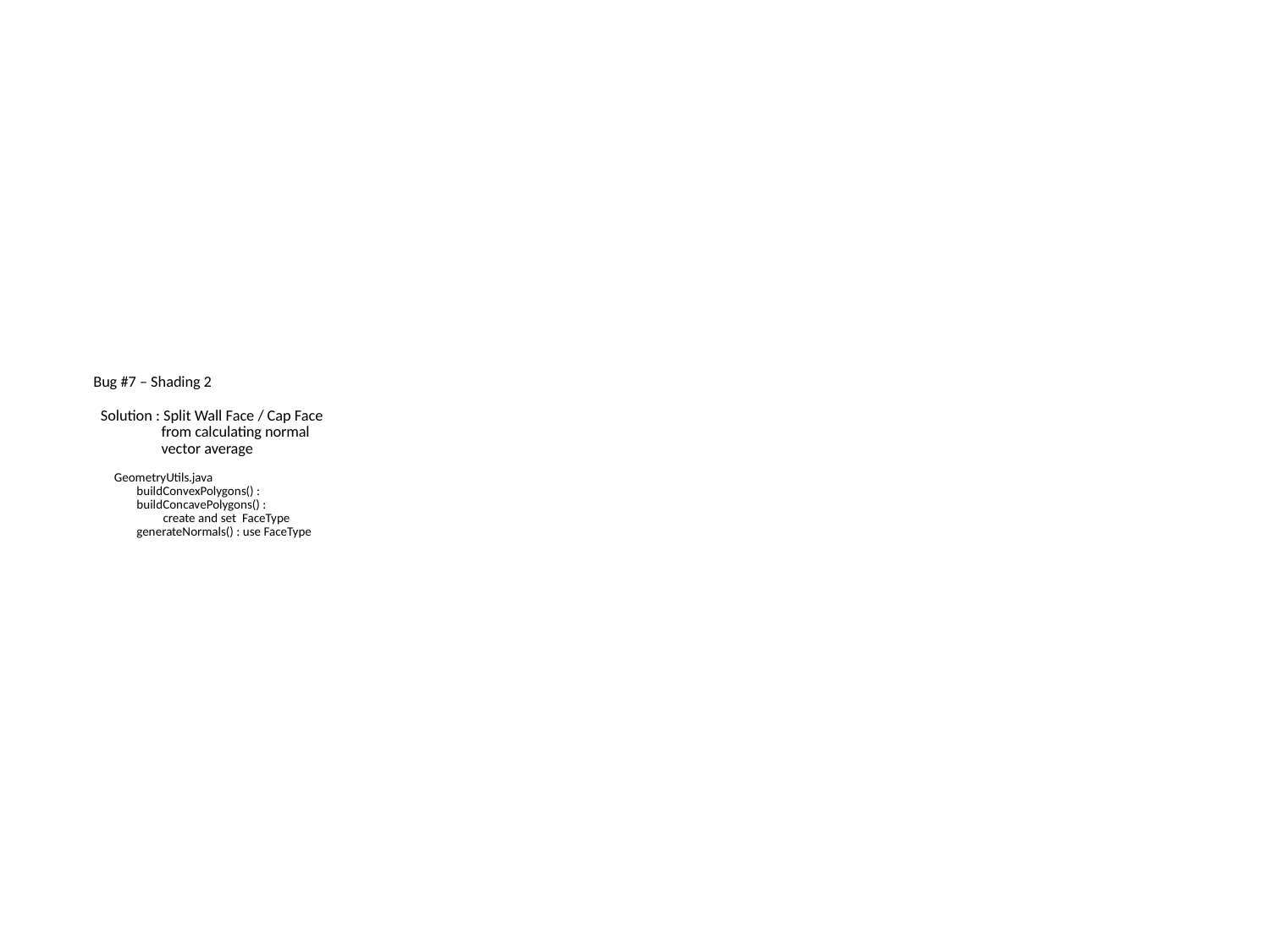

# Bug #7 – Shading 2 Solution : Split Wall Face / Cap Face from calculating normal vector average GeometryUtils.java buildConvexPolygons() : buildConcavePolygons() : create and set  FaceType generateNormals() : use FaceType